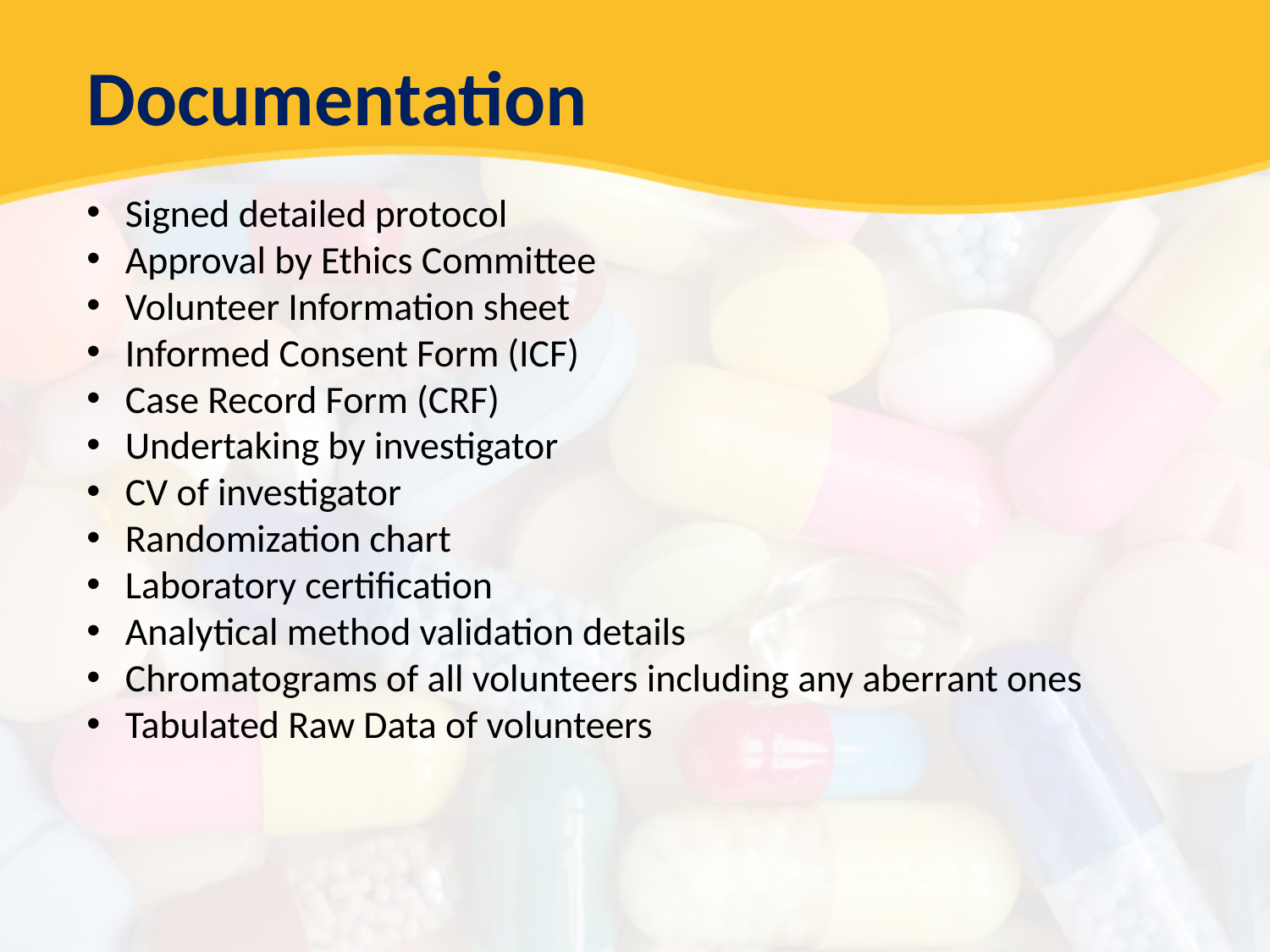

Documentation

 Signed detailed protocol
 Approval by Ethics Committee
 Volunteer Information sheet
 Informed Consent Form (ICF)
 Case Record Form (CRF)
 Undertaking by investigator
 CV of investigator
 Randomization chart
 Laboratory certification
 Analytical method validation details
 Chromatograms of all volunteers including any aberrant ones
 Tabulated Raw Data of volunteers